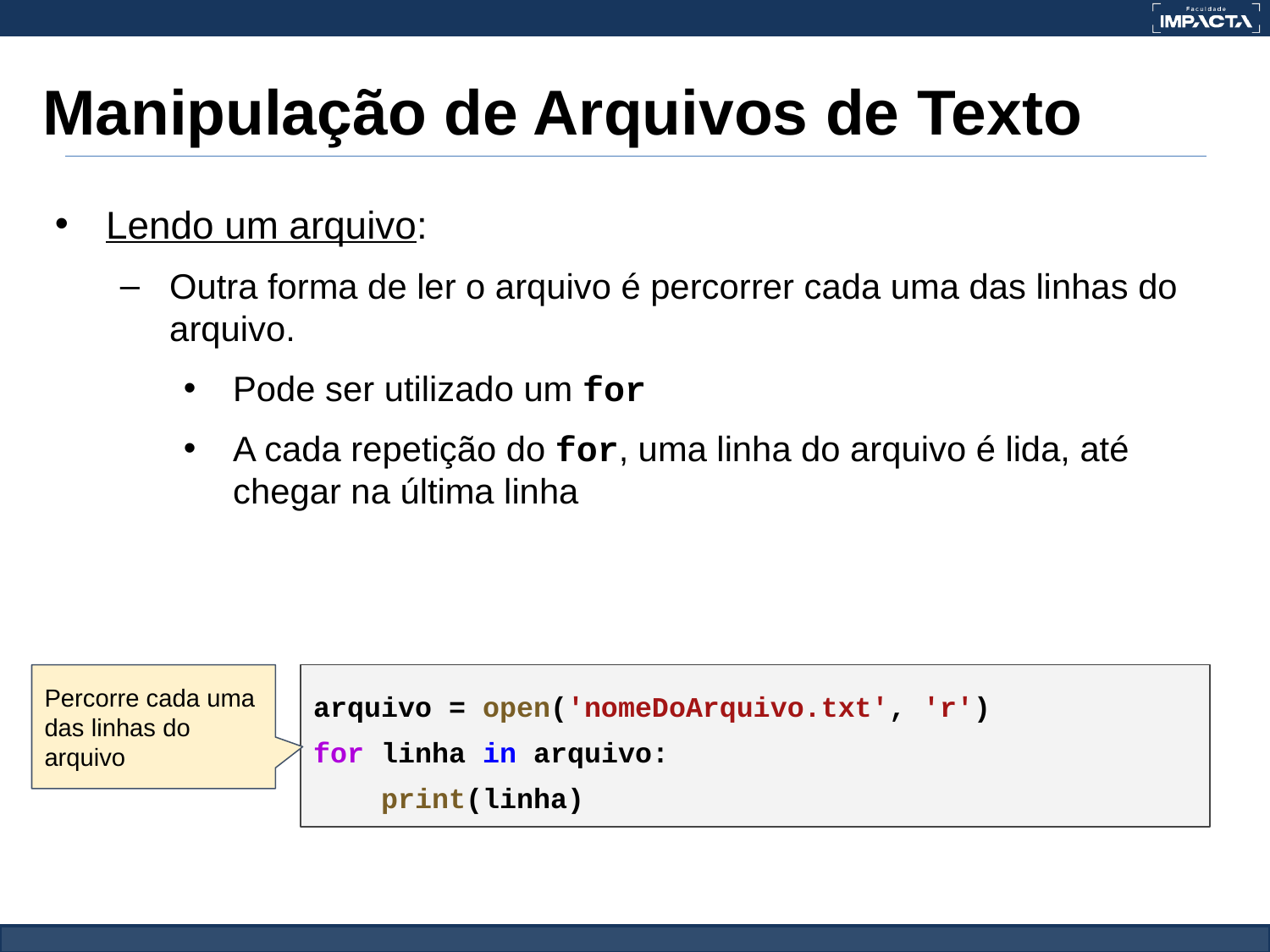

# Manipulação de Arquivos de Texto
Lendo um arquivo:
Outra forma de ler o arquivo é percorrer cada uma das linhas do arquivo.
Pode ser utilizado um for
A cada repetição do for, uma linha do arquivo é lida, até chegar na última linha
Percorre cada uma das linhas do arquivo
arquivo = open('nomeDoArquivo.txt', 'r')
for linha in arquivo:
    print(linha)